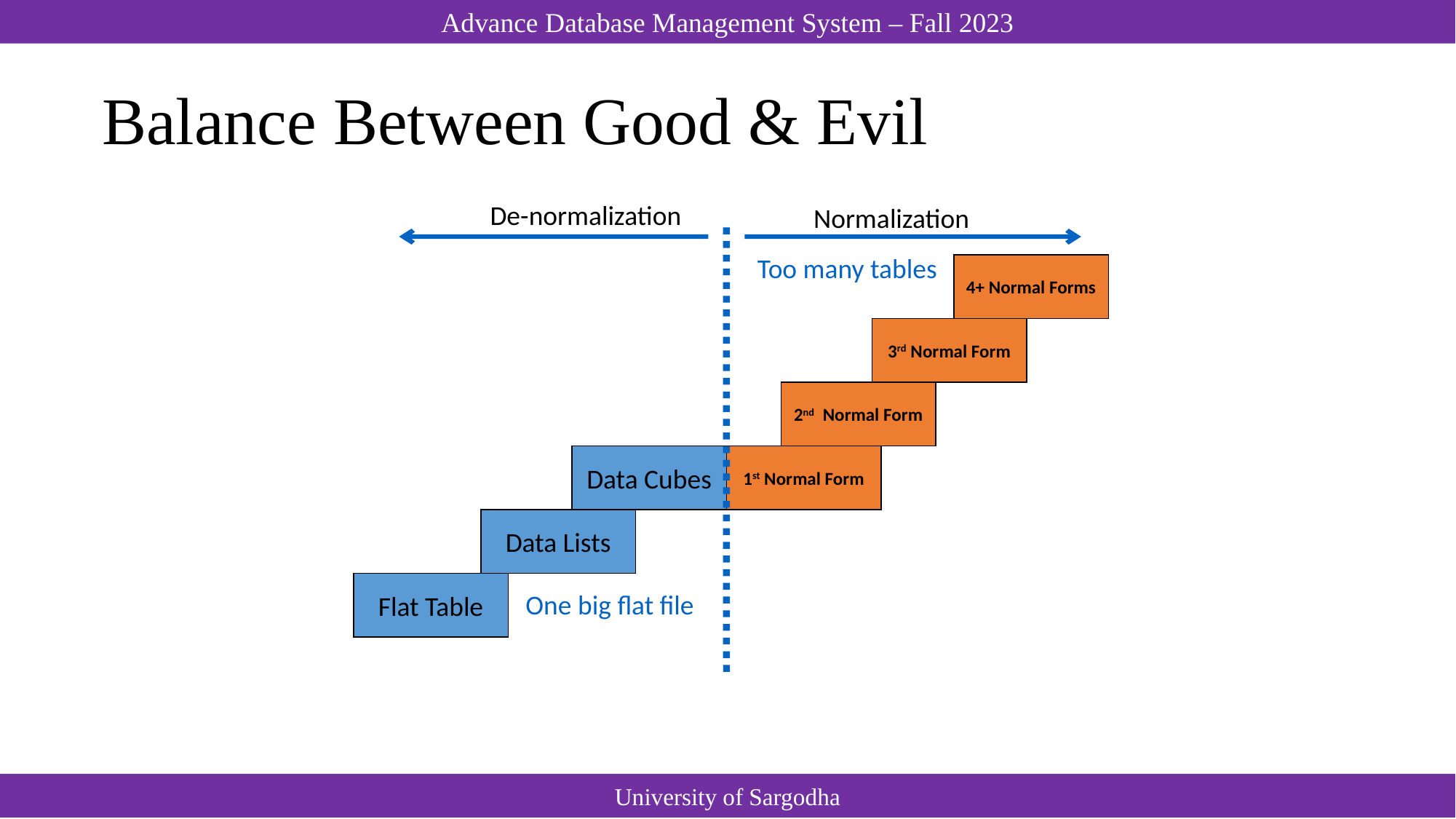

Balance Between Good & Evil
De-normalization
Normalization

Too many tables
One big flat file
4+ Normal Forms
3rd Normal Form
2nd  Normal Form
Data Cubes
1st Normal Form
Data Lists
Flat Table
University of Sargodha